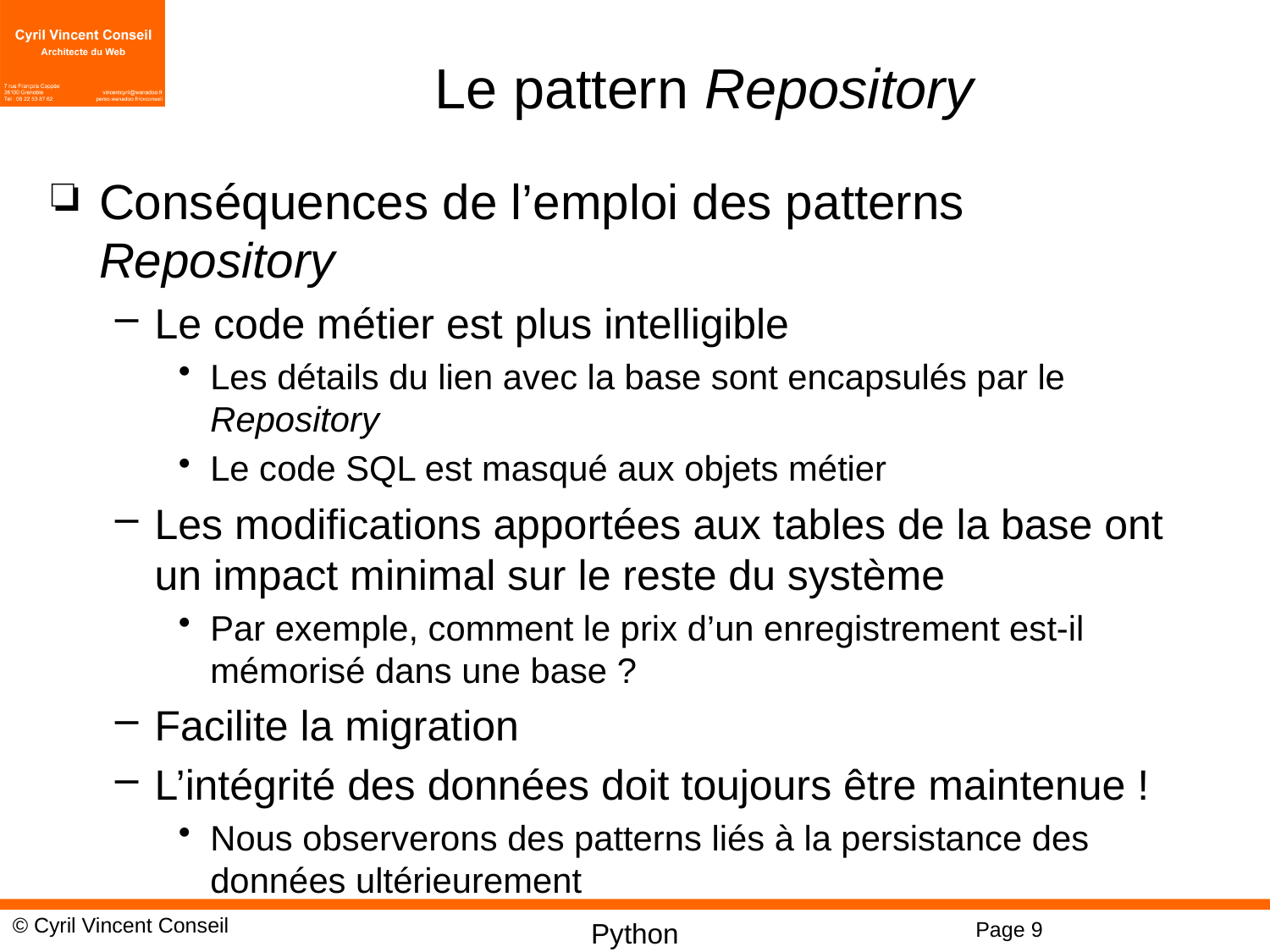

# Le pattern Repository
Conséquences de l’emploi des patterns Repository
Le code métier est plus intelligible
Les détails du lien avec la base sont encapsulés par le Repository
Le code SQL est masqué aux objets métier
Les modifications apportées aux tables de la base ont un impact minimal sur le reste du système
Par exemple, comment le prix d’un enregistrement est-il mémorisé dans une base ?
Facilite la migration
L’intégrité des données doit toujours être maintenue !
Nous observerons des patterns liés à la persistance des données ultérieurement